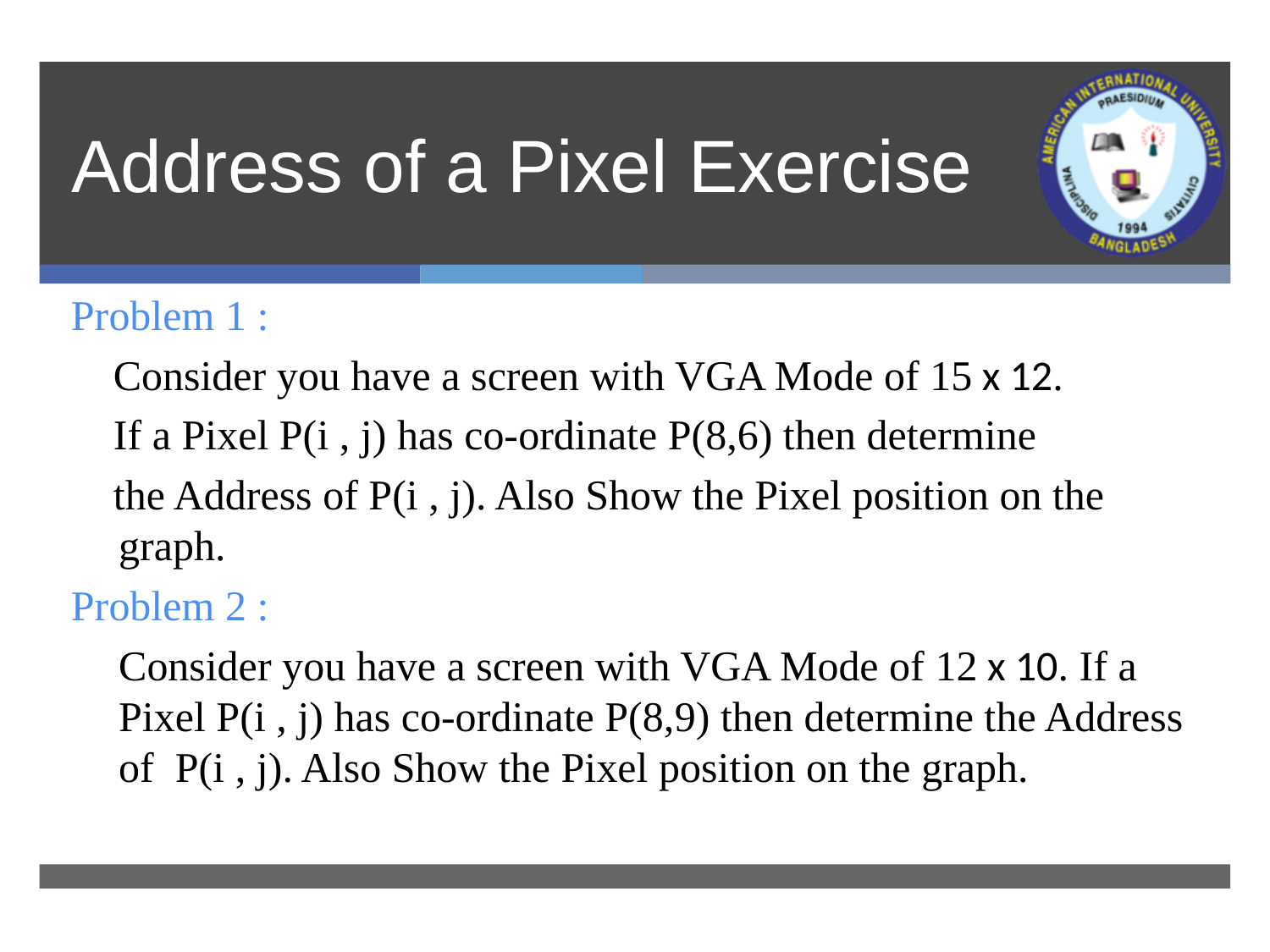

# Address of a Pixel Exercise

Problem 1 :
    Consider you have a screen with VGA Mode of 15 x 12.
    If a Pixel P(i , j) has co-ordinate P(8,6) then determine
    the Address of P(i , j). Also Show the Pixel position on the graph.
Problem 2 :
	Consider you have a screen with VGA Mode of 12 x 10. If a Pixel P(i , j) has co-ordinate P(8,9) then determine the Address of  P(i , j). Also Show the Pixel position on the graph.